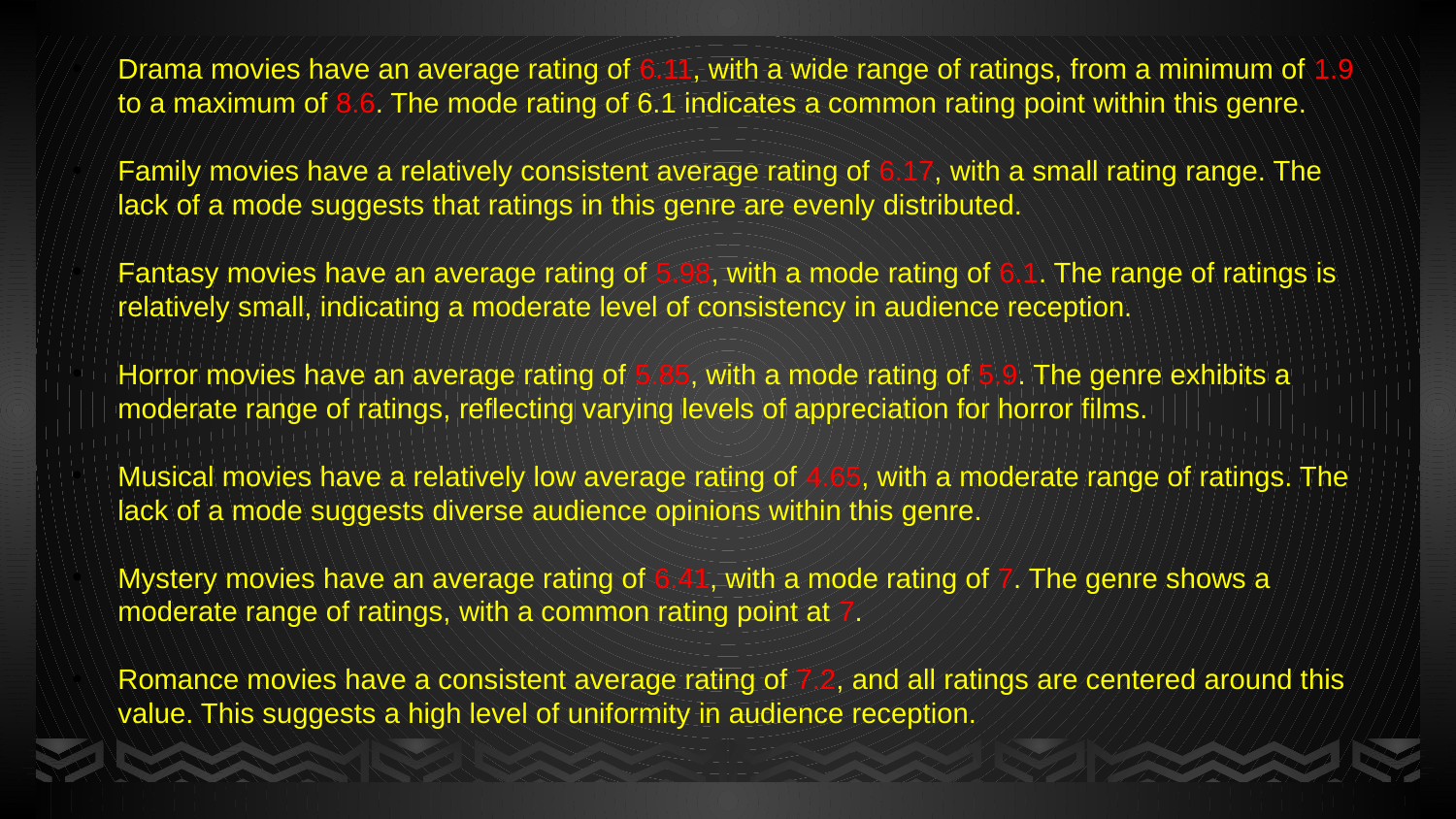

Drama movies have an average rating of 6.11, with a wide range of ratings, from a minimum of 1.9 to a maximum of 8.6. The mode rating of 6.1 indicates a common rating point within this genre.

Family movies have a relatively consistent average rating of 6.17, with a small rating range. The lack of a mode suggests that ratings in this genre are evenly distributed.

Fantasy movies have an average rating of 5.98, with a mode rating of 6.1. The range of ratings is relatively small, indicating a moderate level of consistency in audience reception.

Horror movies have an average rating of 5.85, with a mode rating of 5.9. The genre exhibits a moderate range of ratings, reflecting varying levels of appreciation for horror films.

Musical movies have a relatively low average rating of 4.65, with a moderate range of ratings. The lack of a mode suggests diverse audience opinions within this genre.

Mystery movies have an average rating of 6.41, with a mode rating of 7. The genre shows a moderate range of ratings, with a common rating point at 7.

Romance movies have a consistent average rating of 7.2, and all ratings are centered around this value. This suggests a high level of uniformity in audience reception.